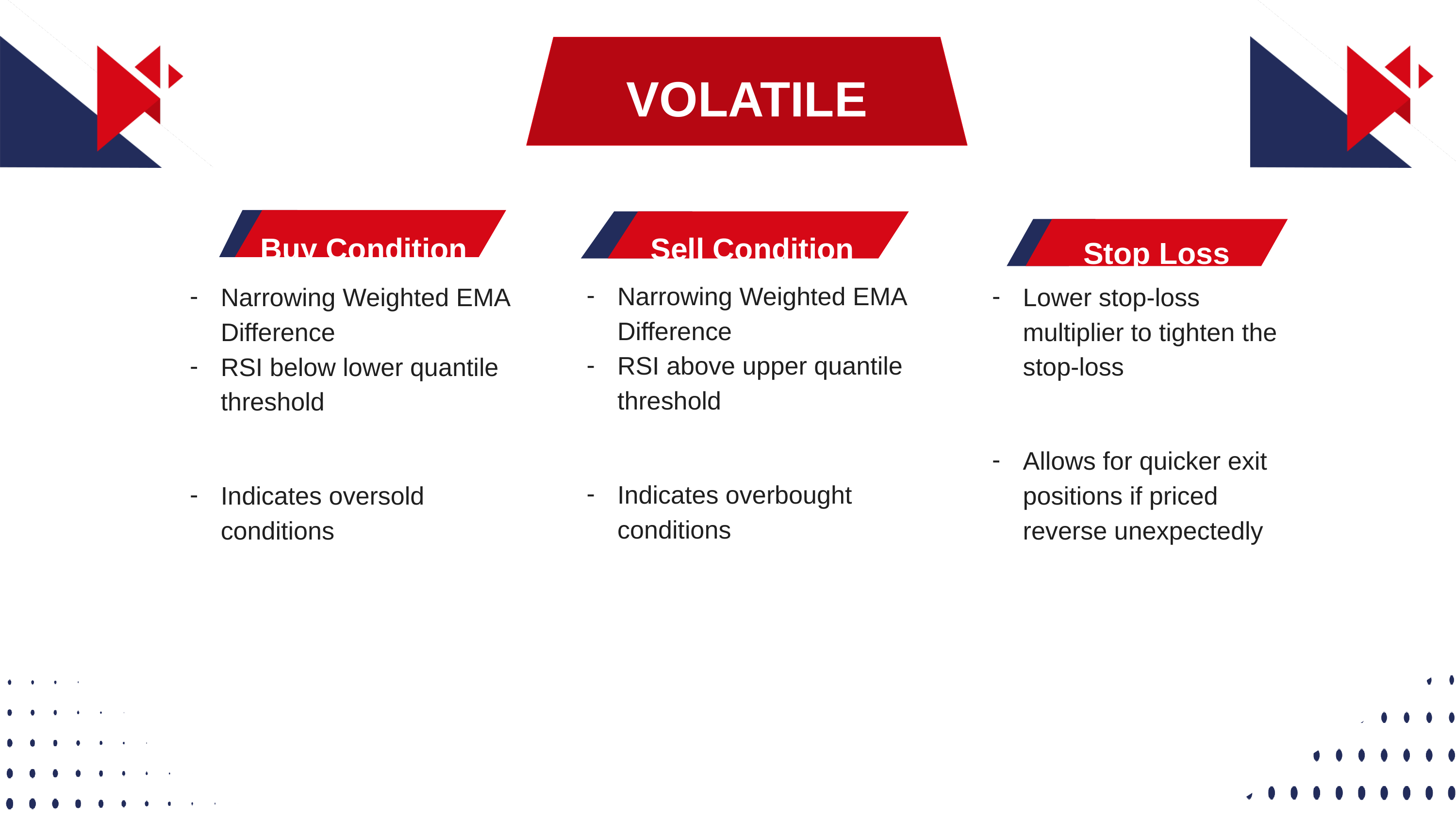

VOLATILE

Buy Condition
Sell Condition
Stop Loss
Narrowing Weighted EMA Difference
RSI above upper quantile threshold

Indicates overbought conditions

Narrowing Weighted EMA Difference
RSI below lower quantile threshold

Indicates oversold conditions

Lower stop-loss multiplier to tighten the stop-loss

Allows for quicker exit positions if priced reverse unexpectedly